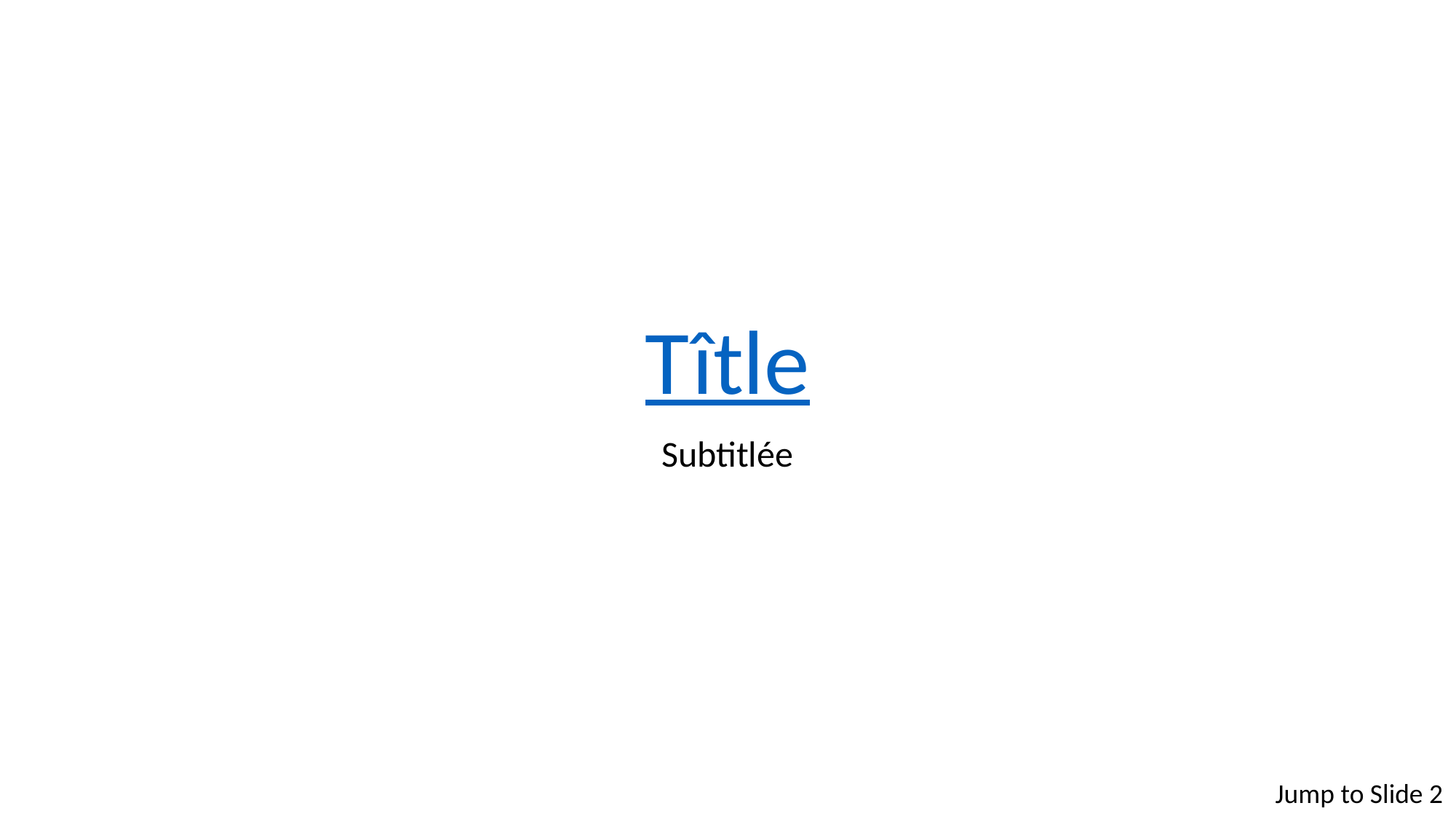

# Tîtle
Subtitlée
Jump to Slide 2